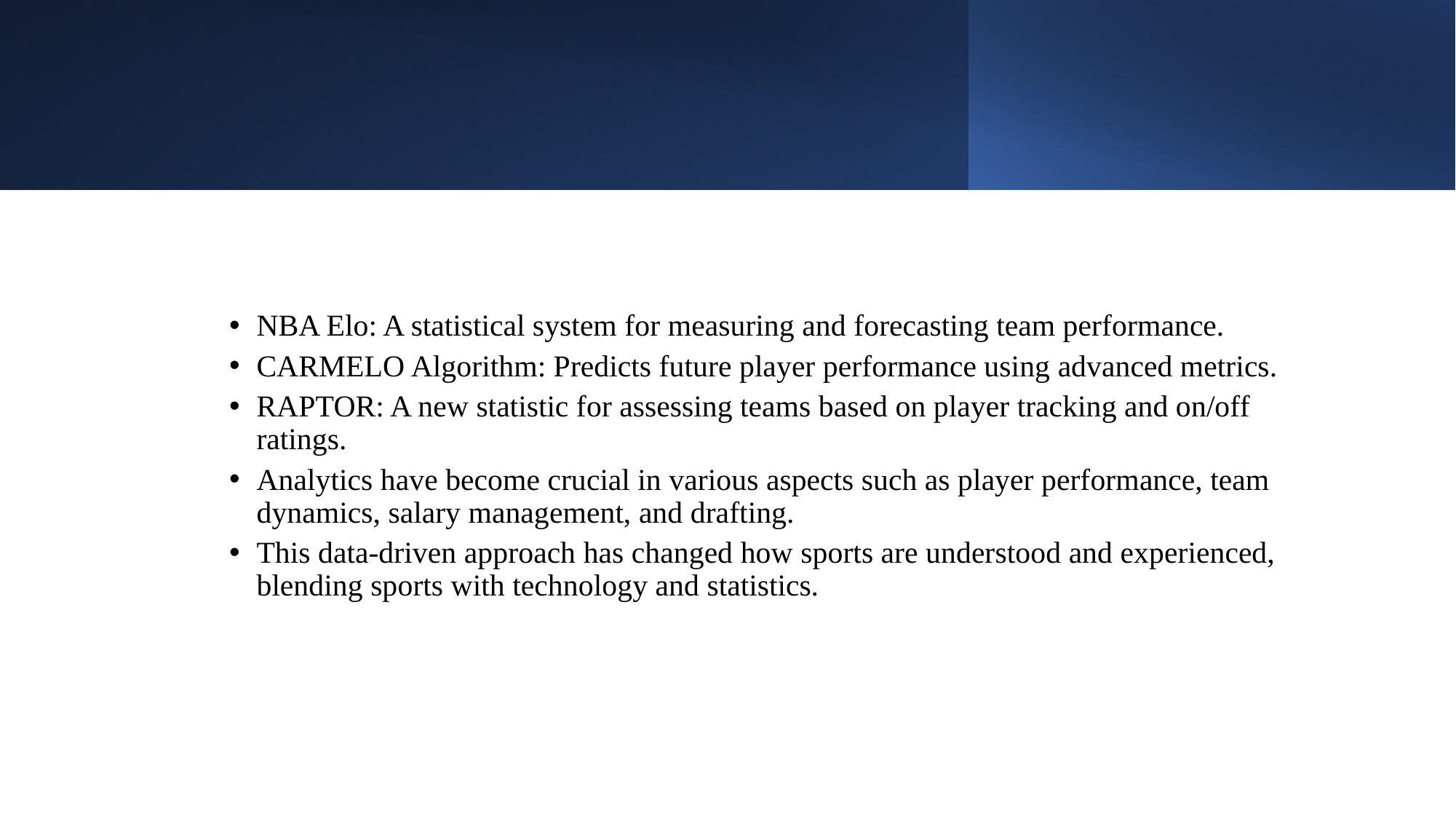

NBA Elo: A statistical system for measuring and forecasting team performance.
CARMELO Algorithm: Predicts future player performance using advanced metrics.
RAPTOR: A new statistic for assessing teams based on player tracking and on/off ratings.
Analytics have become crucial in various aspects such as player performance, team dynamics, salary management, and drafting.
This data-driven approach has changed how sports are understood and experienced, blending sports with technology and statistics.